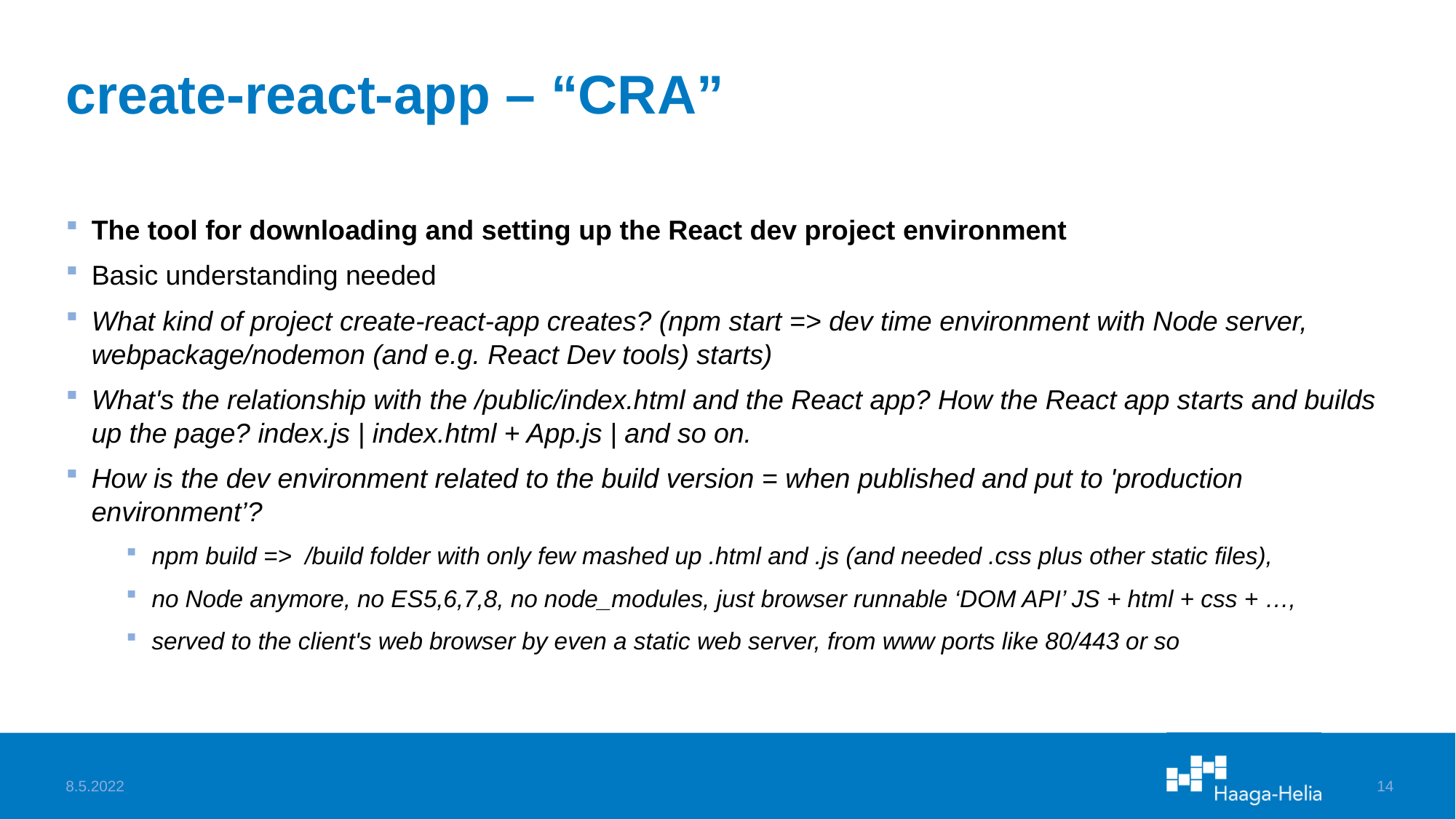

# create-react-app – “CRA”
The tool for downloading and setting up the React dev project environment
Basic understanding needed
What kind of project create-react-app creates? (npm start => dev time environment with Node server, webpackage/nodemon (and e.g. React Dev tools) starts)
What's the relationship with the /public/index.html and the React app? How the React app starts and builds up the page? index.js | index.html + App.js | and so on.
How is the dev environment related to the build version = when published and put to 'production environment’?
npm build =>  /build folder with only few mashed up .html and .js (and needed .css plus other static files),
no Node anymore, no ES5,6,7,8, no node_modules, just browser runnable ‘DOM API’ JS + html + css + …,
served to the client's web browser by even a static web server, from www ports like 80/443 or so

8.5.2022

14